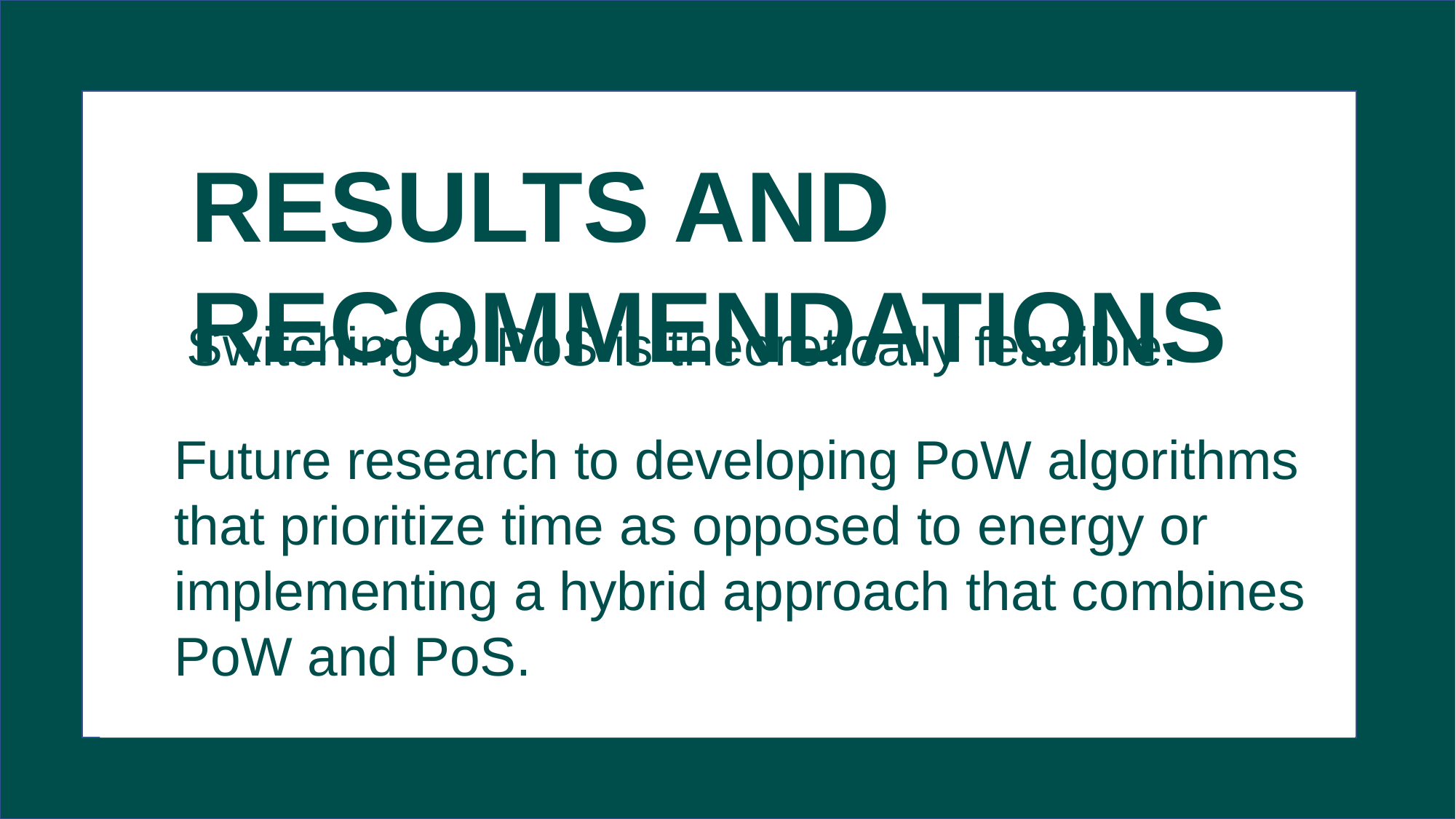

RESULTS AND RECOMMENDATIONS

     Switching to PoS is theoretically feasible.

Future research to developing PoW algorithms that prioritize time as opposed to energy or implementing a hybrid approach that combines PoW and PoS.